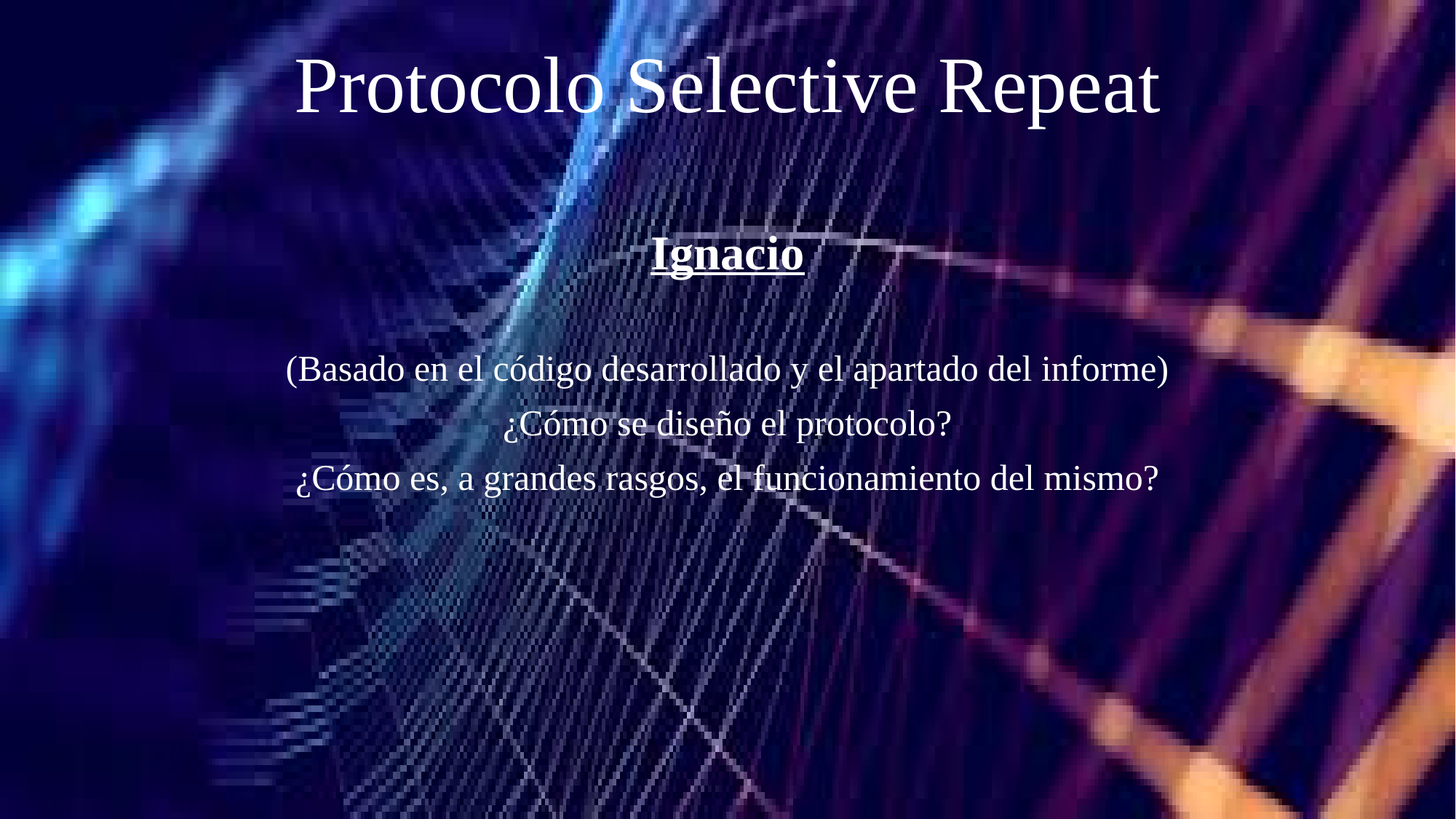

# Protocolo Selective Repeat
Ignacio

(Basado en el código desarrollado y el apartado del informe)
¿Cómo se diseño el protocolo?
¿Cómo es, a grandes rasgos, el funcionamiento del mismo?